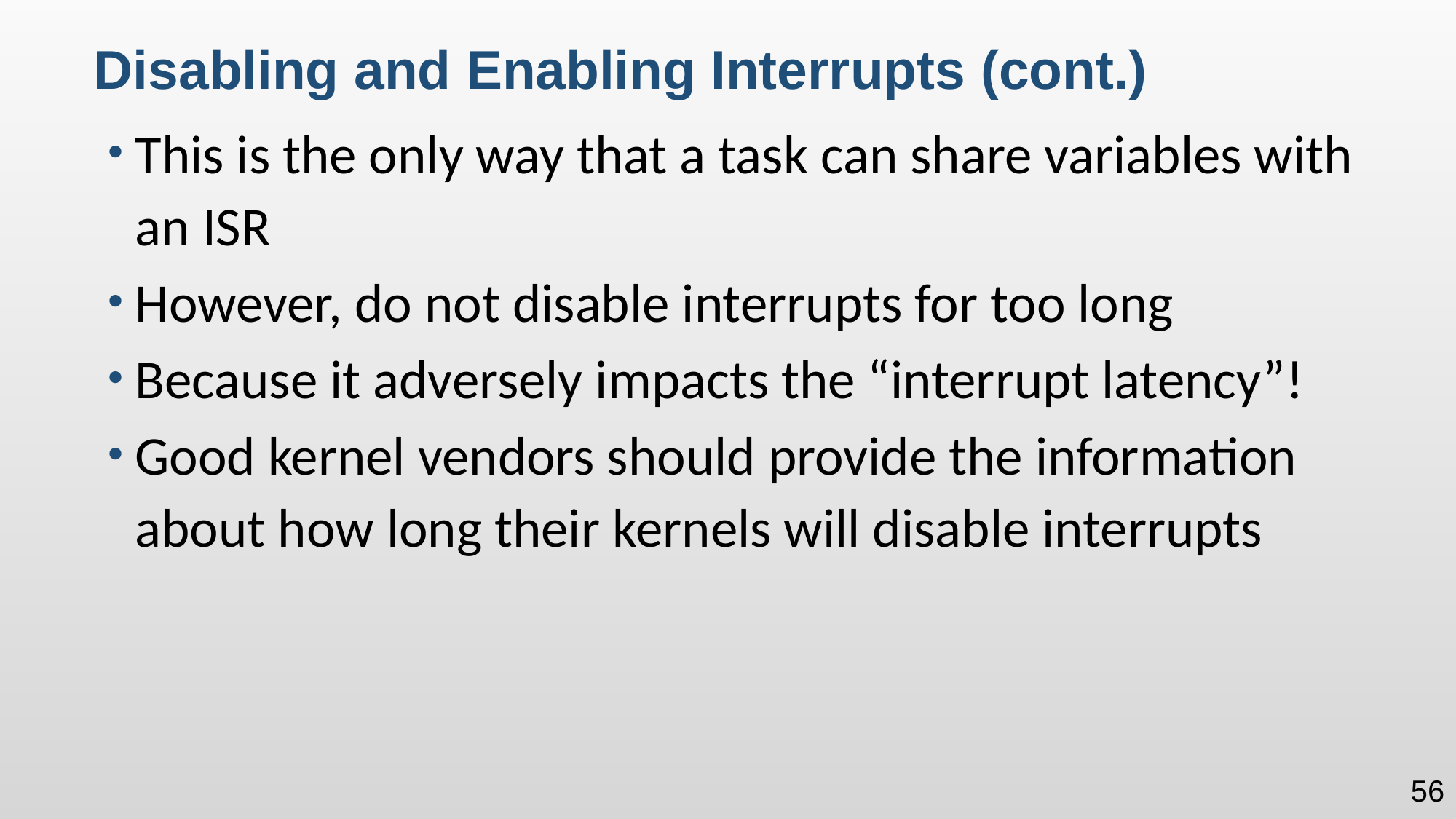

Disabling and Enabling Interrupts (cont.)
This is the only way that a task can share variables with an ISR
However, do not disable interrupts for too long
Because it adversely impacts the “interrupt latency”!
Good kernel vendors should provide the information about how long their kernels will disable interrupts

56